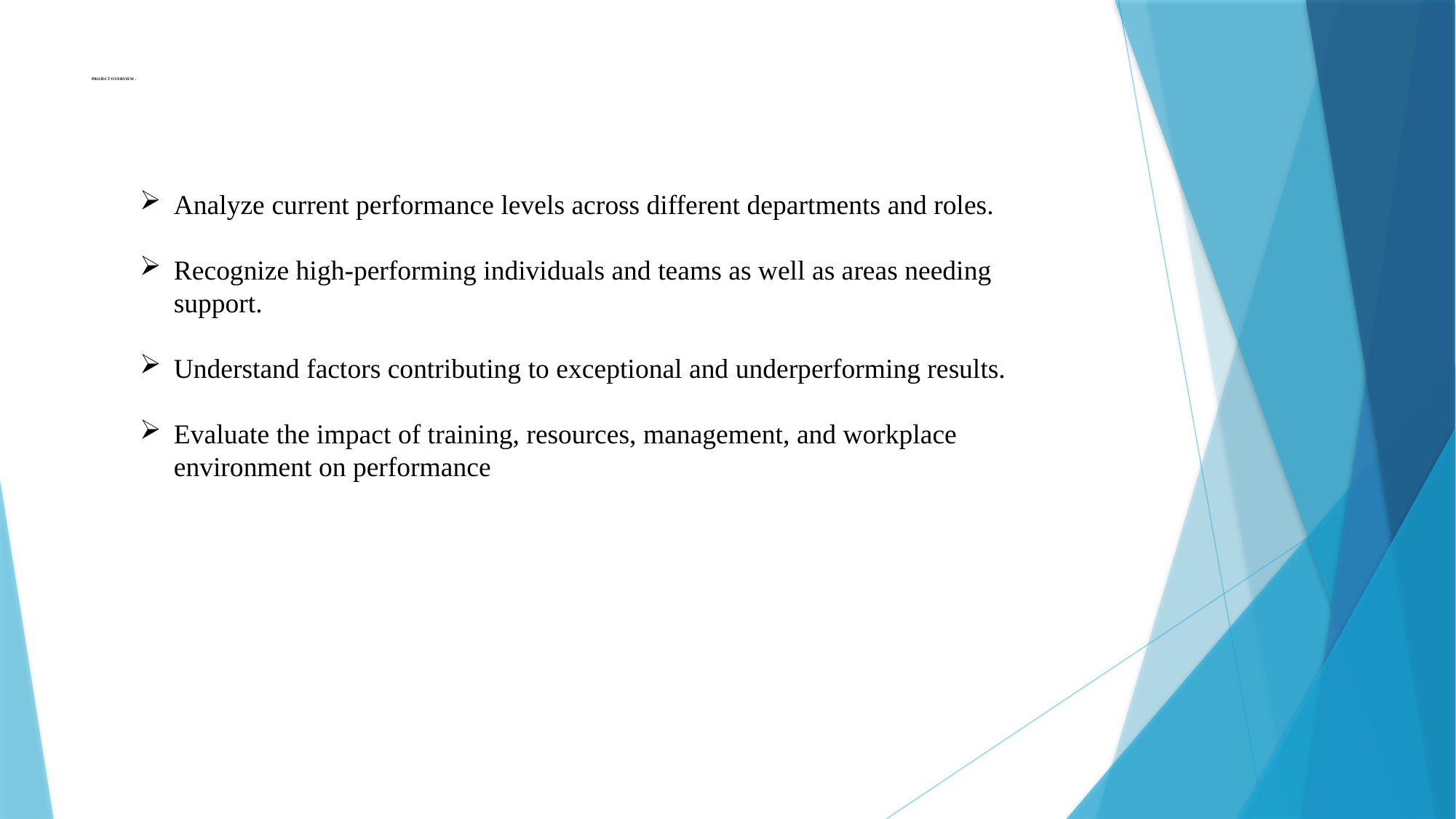

# PROJECT OVERVIEW :

Analyze current performance levels across different departments and roles.

Recognize high-performing individuals and teams as well as areas needing support.

Understand factors contributing to exceptional and underperforming results.

Evaluate the impact of training, resources, management, and workplace environment on performance